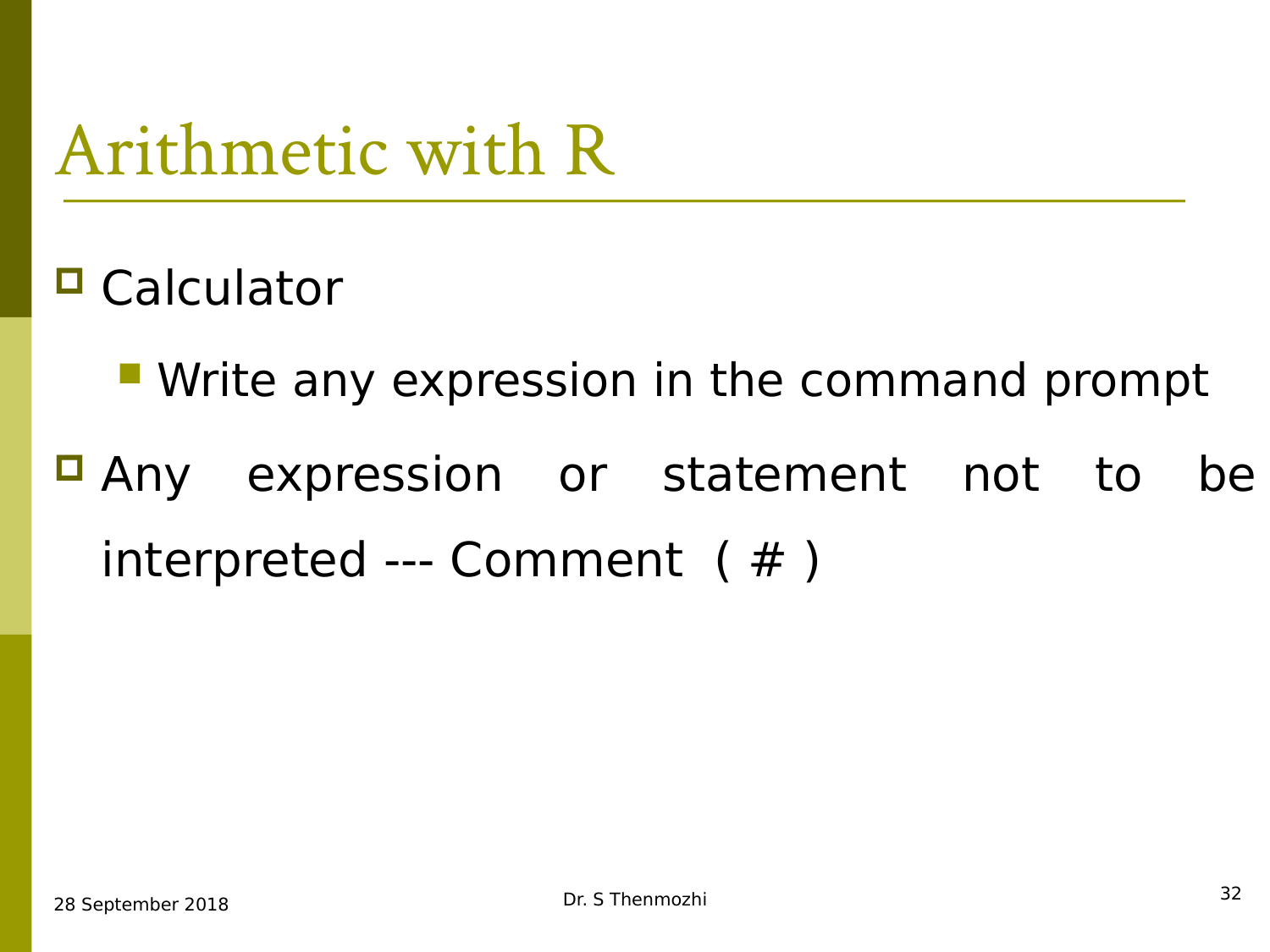

# Arithmetic with R
Calculator
Write any expression in the command prompt
Any expression or statement not to be interpreted --- Comment  ( # )

32
Dr. S Thenmozhi
28 September 2018